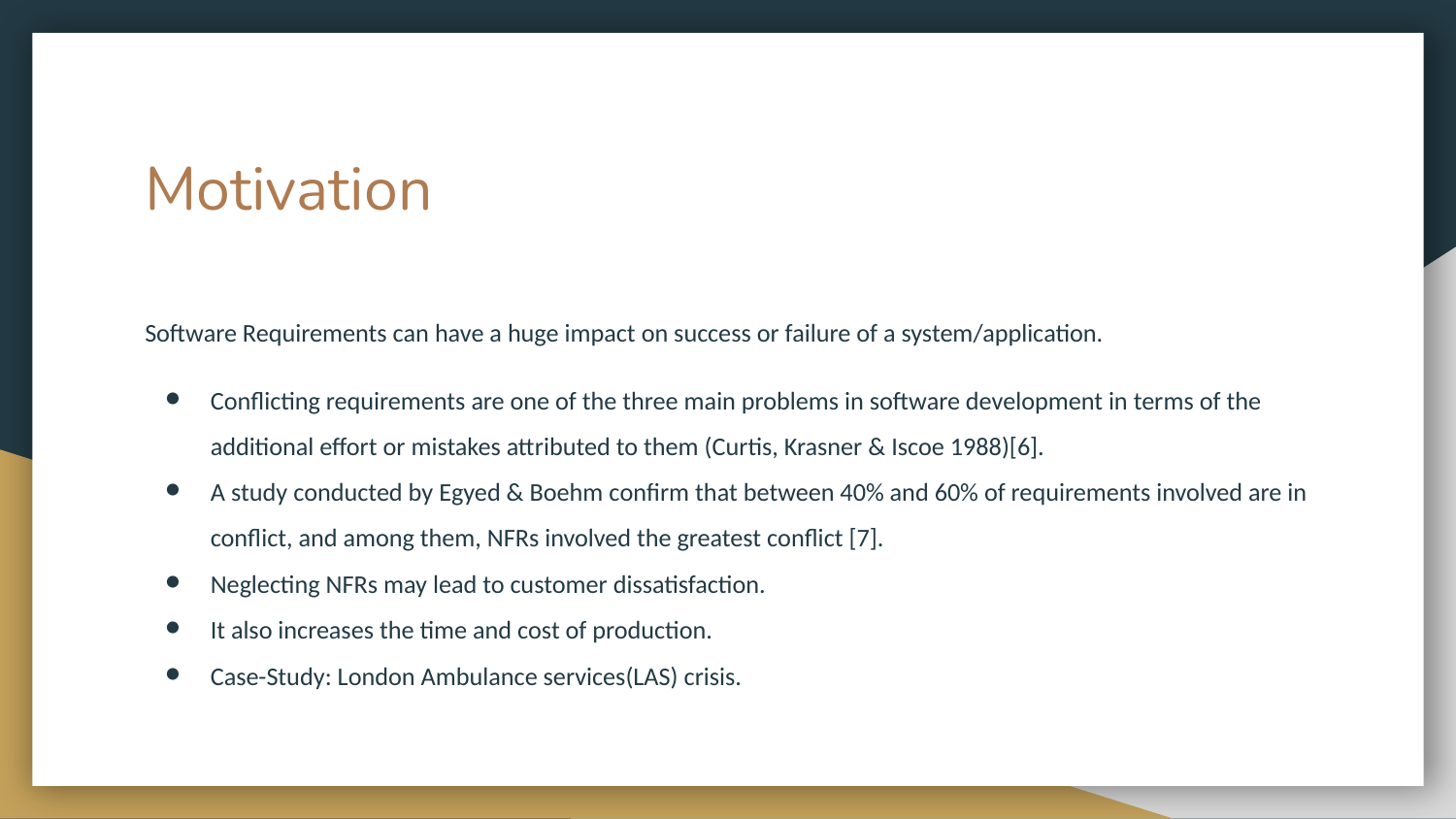

# Motivation
Software Requirements can have a huge impact on success or failure of a system/application.
Conflicting requirements are one of the three main problems in software development in terms of the additional effort or mistakes attributed to them (Curtis, Krasner & Iscoe 1988)[6].
A study conducted by Egyed & Boehm confirm that between 40% and 60% of requirements involved are in conflict, and among them, NFRs involved the greatest conflict [7].
Neglecting NFRs may lead to customer dissatisfaction.
It also increases the time and cost of production.
Case-Study: London Ambulance services(LAS) crisis.